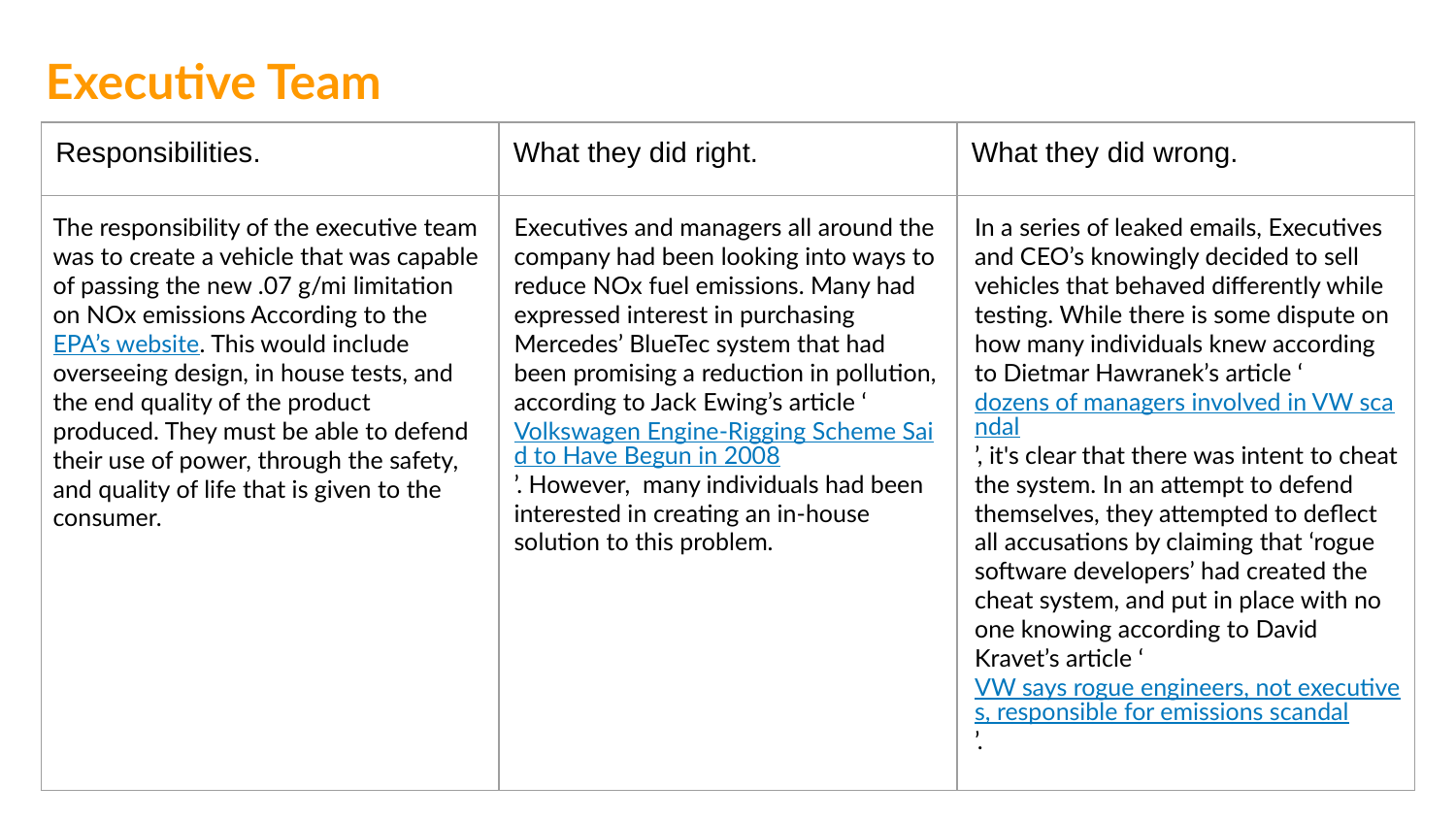

← Student
# Executive Team
The responsibility of the executive team was to create a vehicle that was capable of passing the new .07 g/mi limitation on NOx emissions According to the EPA’s website. This would include overseeing design, in house tests, and the end quality of the product produced. They must be able to defend their use of power, through the safety, and quality of life that is given to the consumer.
Executives and managers all around the company had been looking into ways to reduce NOx fuel emissions. Many had expressed interest in purchasing Mercedes’ BlueTec system that had been promising a reduction in pollution, according to Jack Ewing’s article ‘Volkswagen Engine-Rigging Scheme Said to Have Begun in 2008’. However,  many individuals had been interested in creating an in-house solution to this problem.
In a series of leaked emails, Executives and CEO’s knowingly decided to sell vehicles that behaved differently while testing. While there is some dispute on how many individuals knew according to Dietmar Hawranek’s article ‘dozens of managers involved in VW scandal’, it's clear that there was intent to cheat the system. In an attempt to defend themselves, they attempted to deflect all accusations by claiming that ‘rogue software developers’ had created the cheat system, and put in place with no one knowing according to David Kravet’s article ‘VW says rogue engineers, not executives, responsible for emissions scandal’.